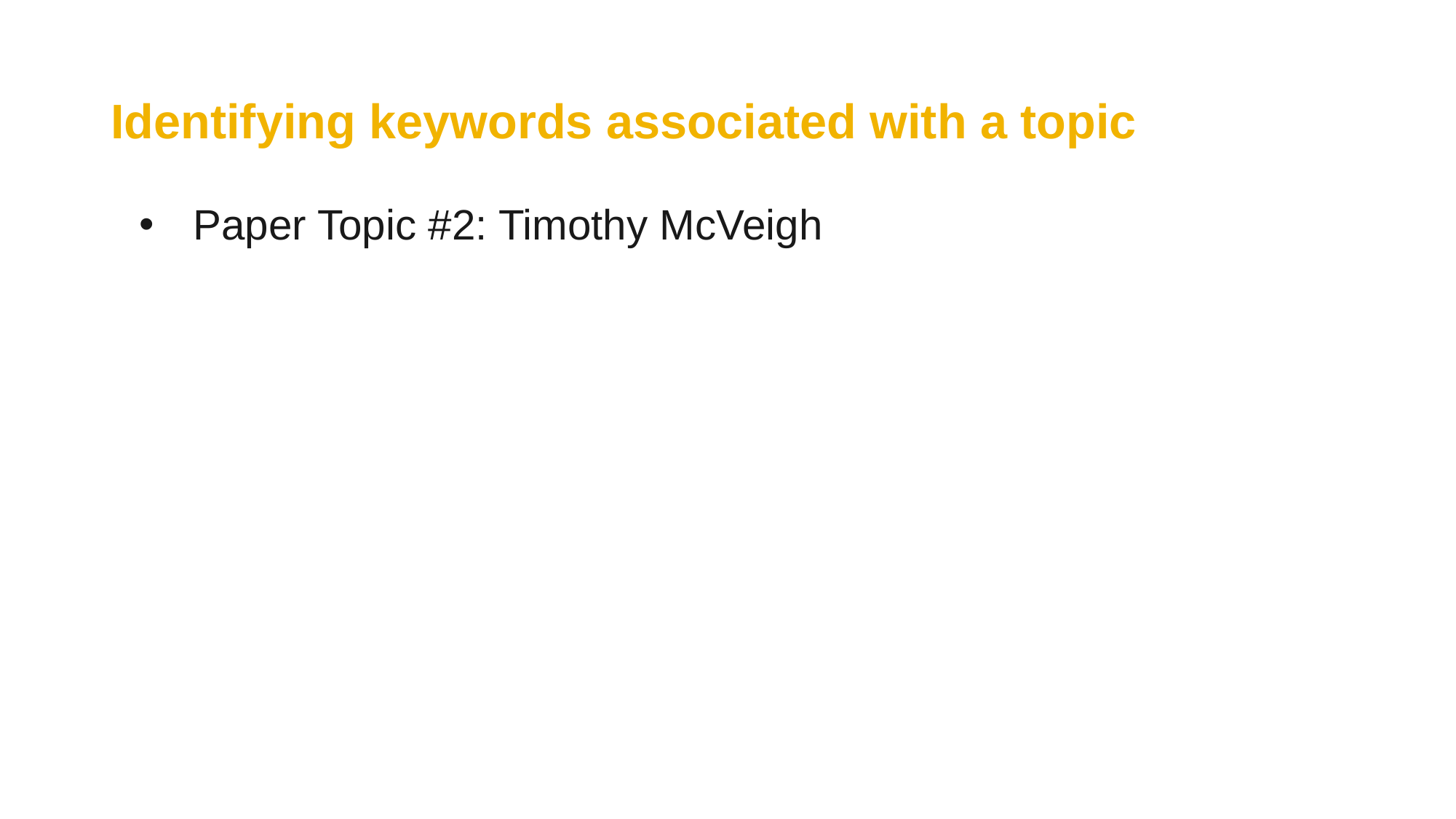

# Identifying keywords associated with a topic
Paper Topic #2: Timothy McVeigh